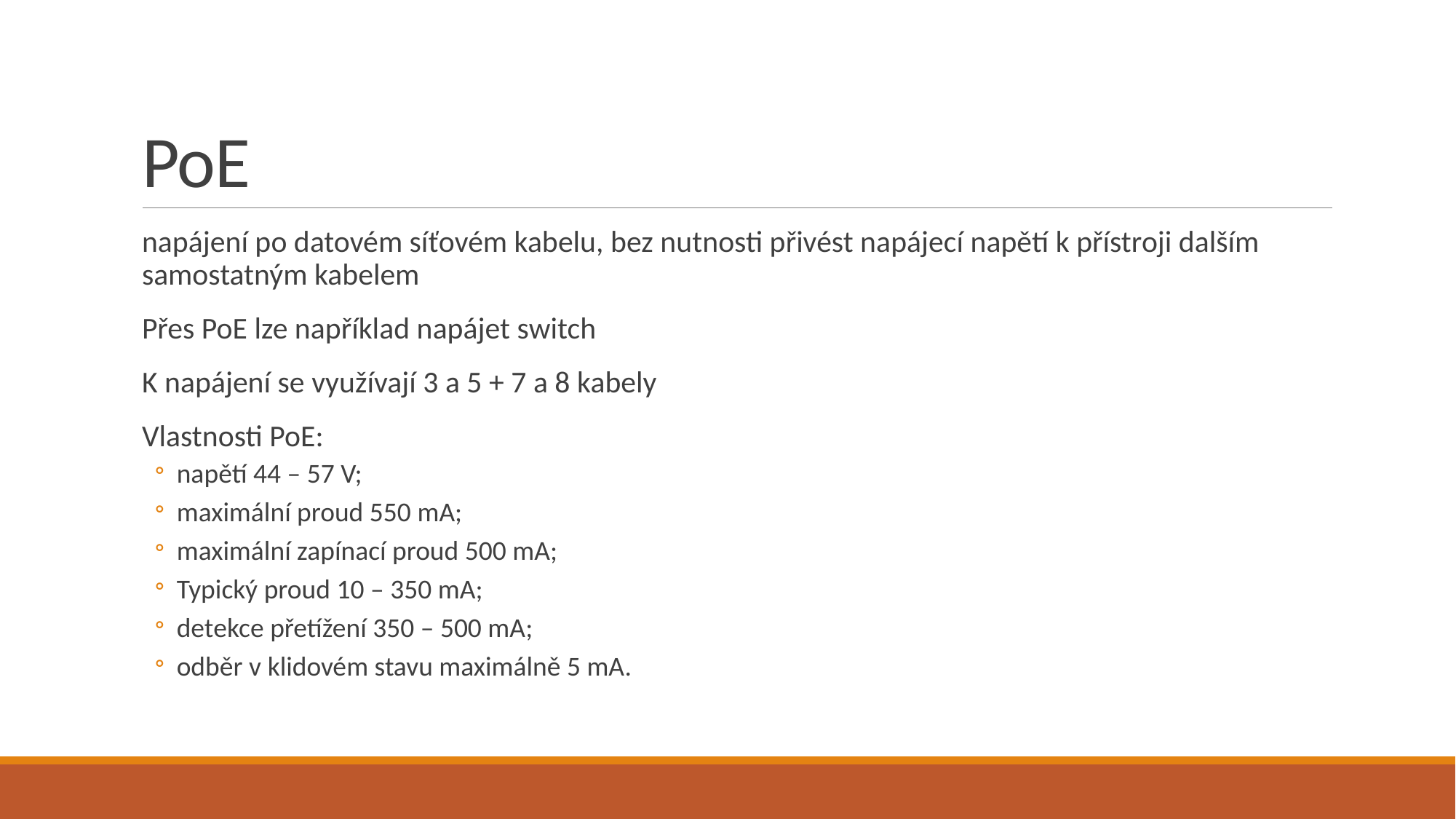

# PoE
napájení po datovém síťovém kabelu, bez nutnosti přivést napájecí napětí k přístroji dalším samostatným kabelem
Přes PoE lze například napájet switch
K napájení se využívají 3 a 5 + 7 a 8 kabely
Vlastnosti PoE:
napětí 44 – 57 V;
maximální proud 550 mA;
maximální zapínací proud 500 mA;
Typický proud 10 – 350 mA;
detekce přetížení 350 – 500 mA;
odběr v klidovém stavu maximálně 5 mA.